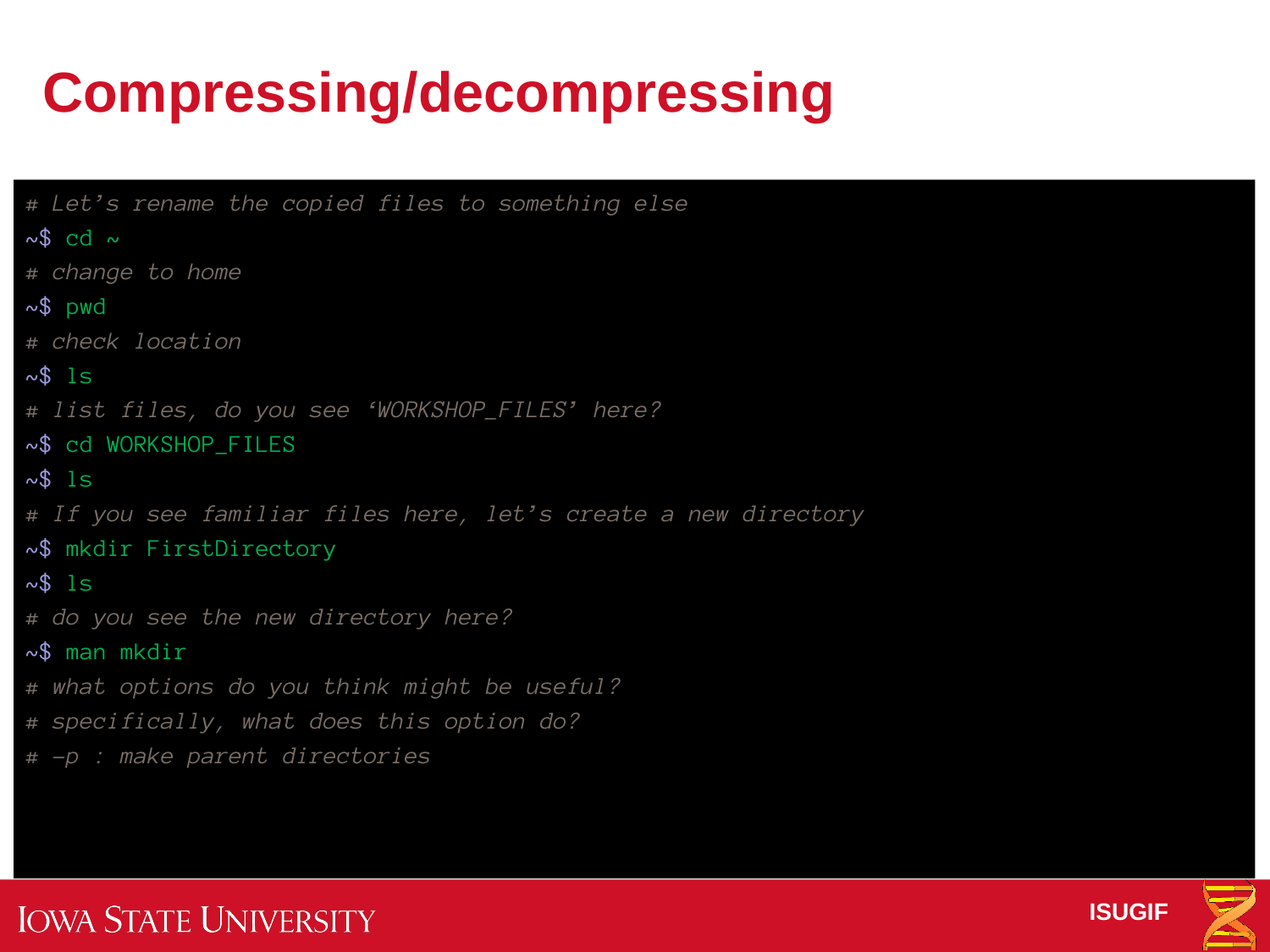

# Compressing/decompressing
# Let’s rename the copied files to something else
~$ cd ~
# change to home
~$ pwd
# check location
~$ ls
# list files, do you see ‘WORKSHOP_FILES’ here?
~$ cd WORKSHOP_FILES
~$ ls
# If you see familiar files here, let’s create a new directory
~$ mkdir FirstDirectory
~$ ls
# do you see the new directory here?
~$ man mkdir
# what options do you think might be useful?
# specifically, what does this option do?
# -p : make parent directories